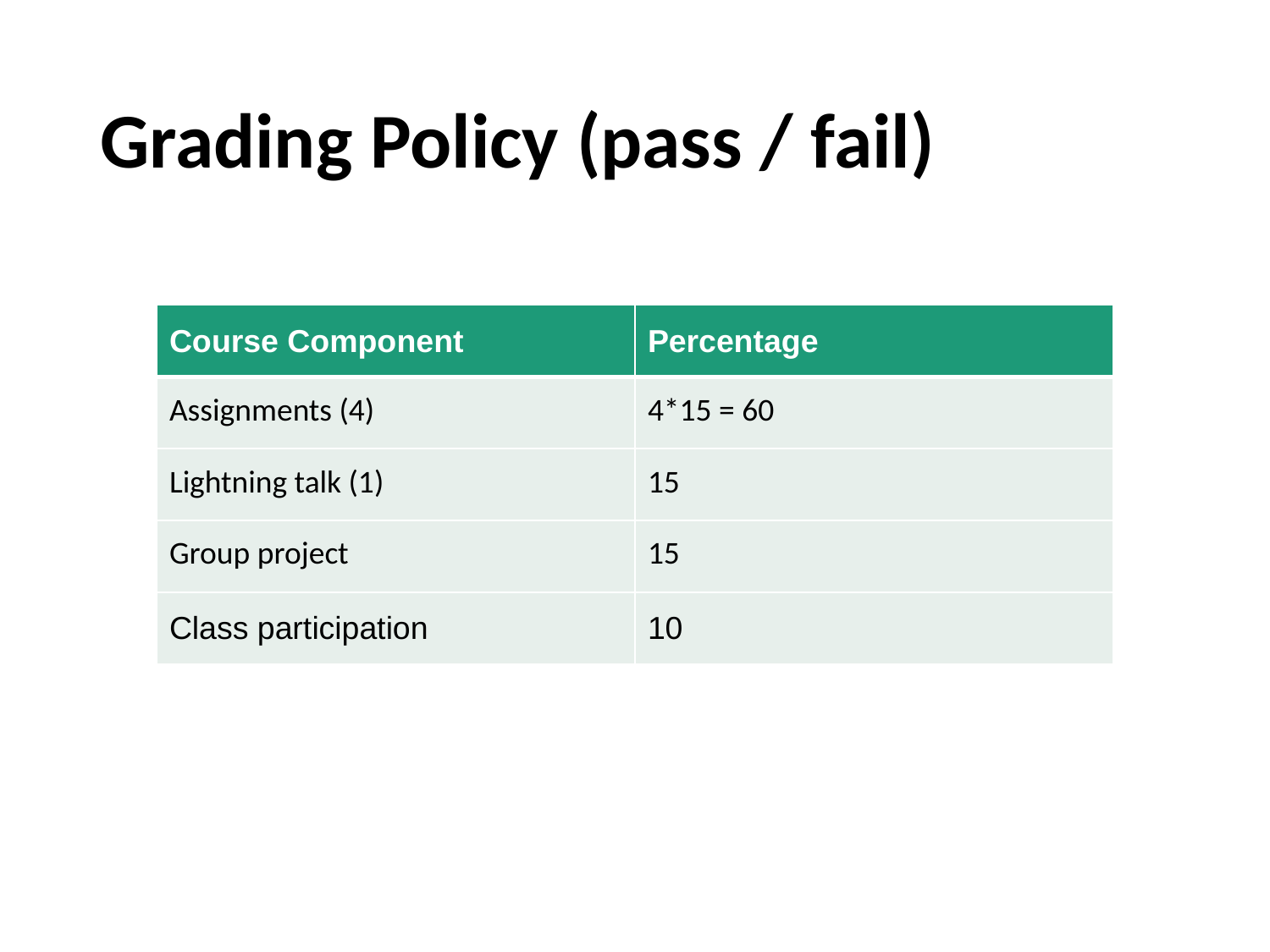

# Grading Policy (pass / fail)
| Course Component | Percentage |
| --- | --- |
| Assignments (4) | 4\*15 = 60 |
| Lightning talk (1) | 15 |
| Group project | 15 |
| Class participation | 10 |